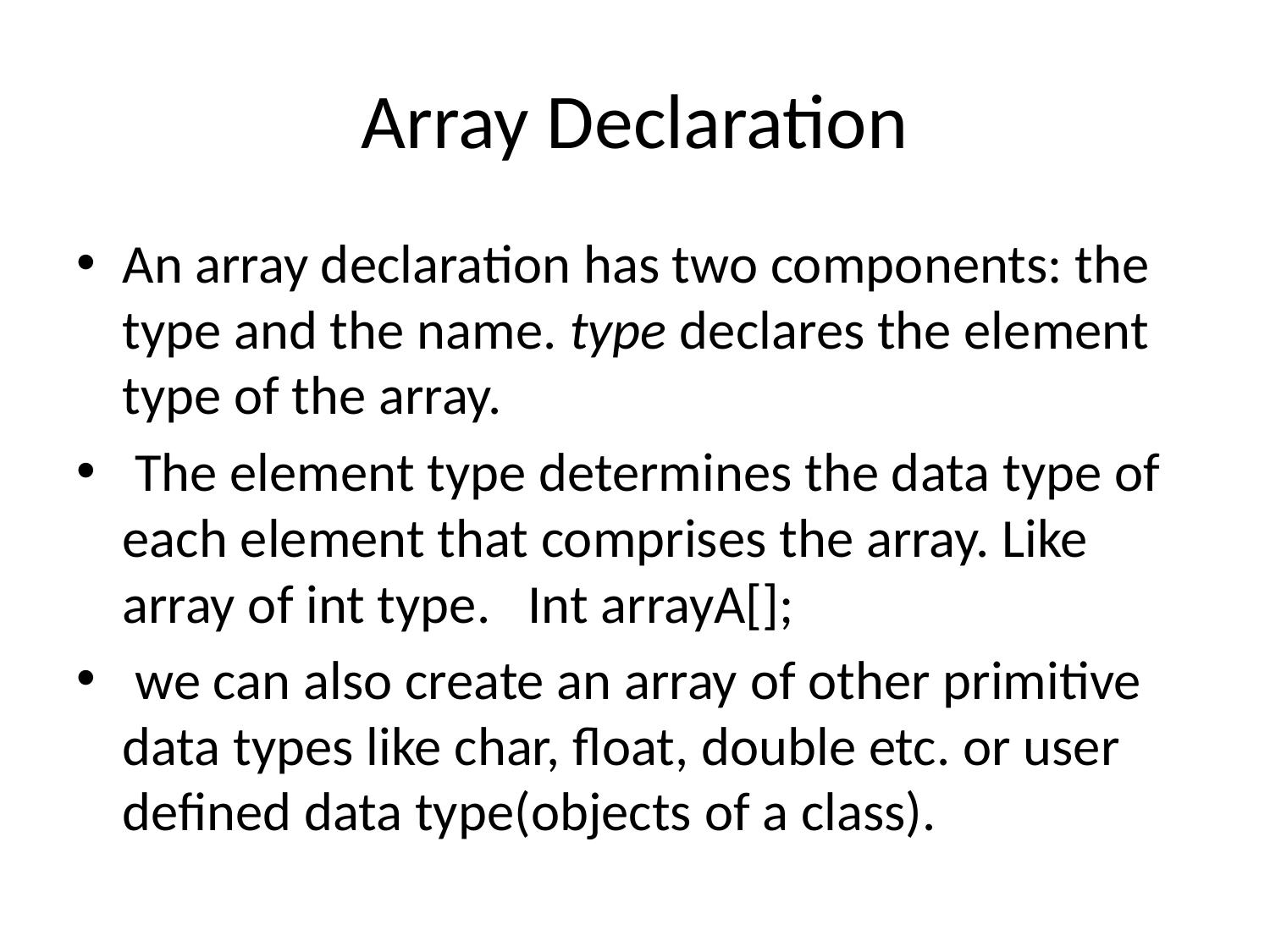

# Array Declaration
An array declaration has two components: the type and the name. type declares the element type of the array.
 The element type determines the data type of each element that comprises the array. Like array of int type.   Int arrayA[];
 we can also create an array of other primitive data types like char, float, double etc. or user defined data type(objects of a class).